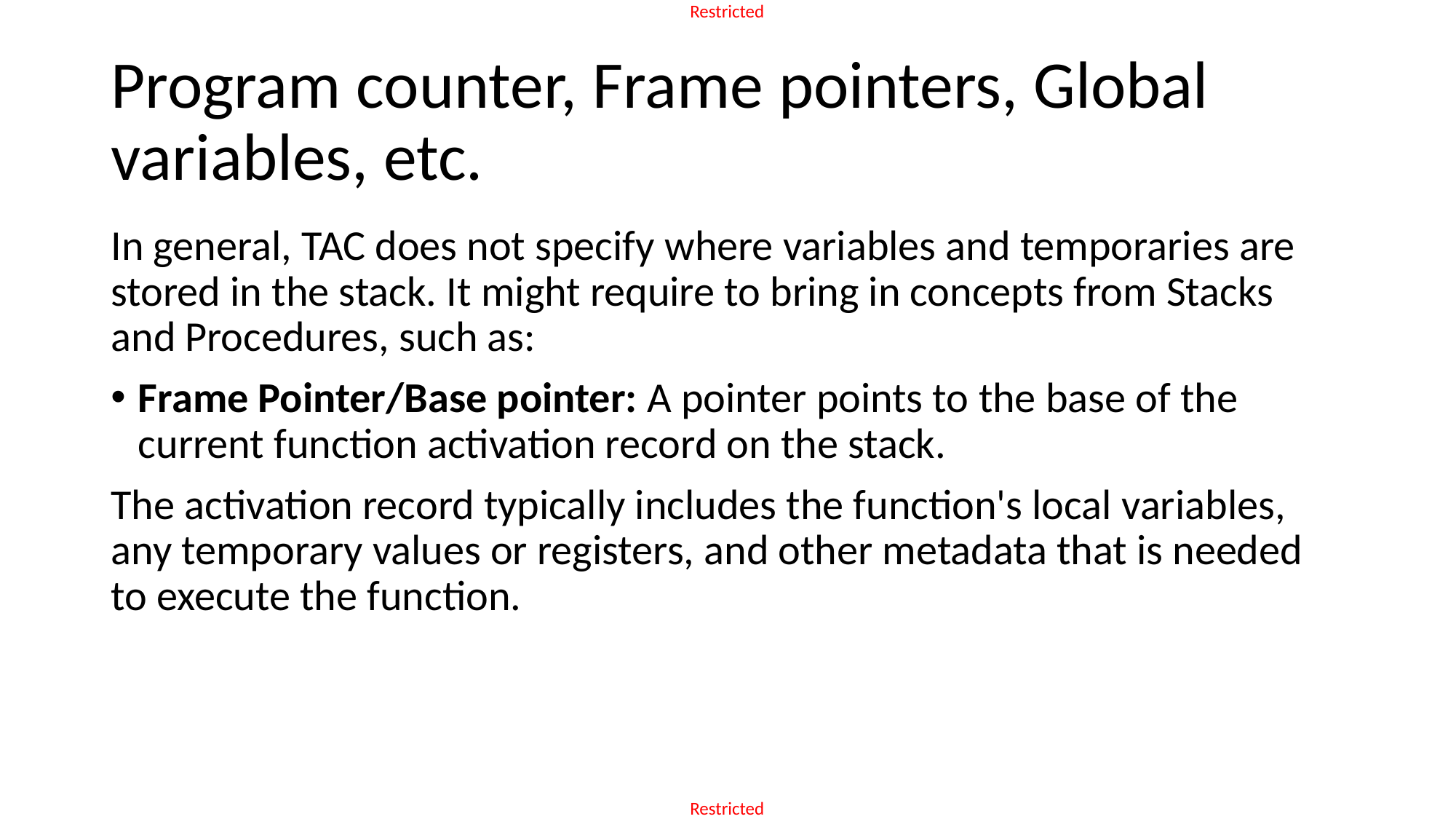

# Program counter, Frame pointers, Global variables, etc.
In general, TAC does not specify where variables and temporaries are stored in the stack. It might require to bring in concepts from Stacks and Procedures, such as:
Frame Pointer/Base pointer: A pointer points to the base of the current function activation record on the stack.
The activation record typically includes the function's local variables, any temporary values or registers, and other metadata that is needed to execute the function.